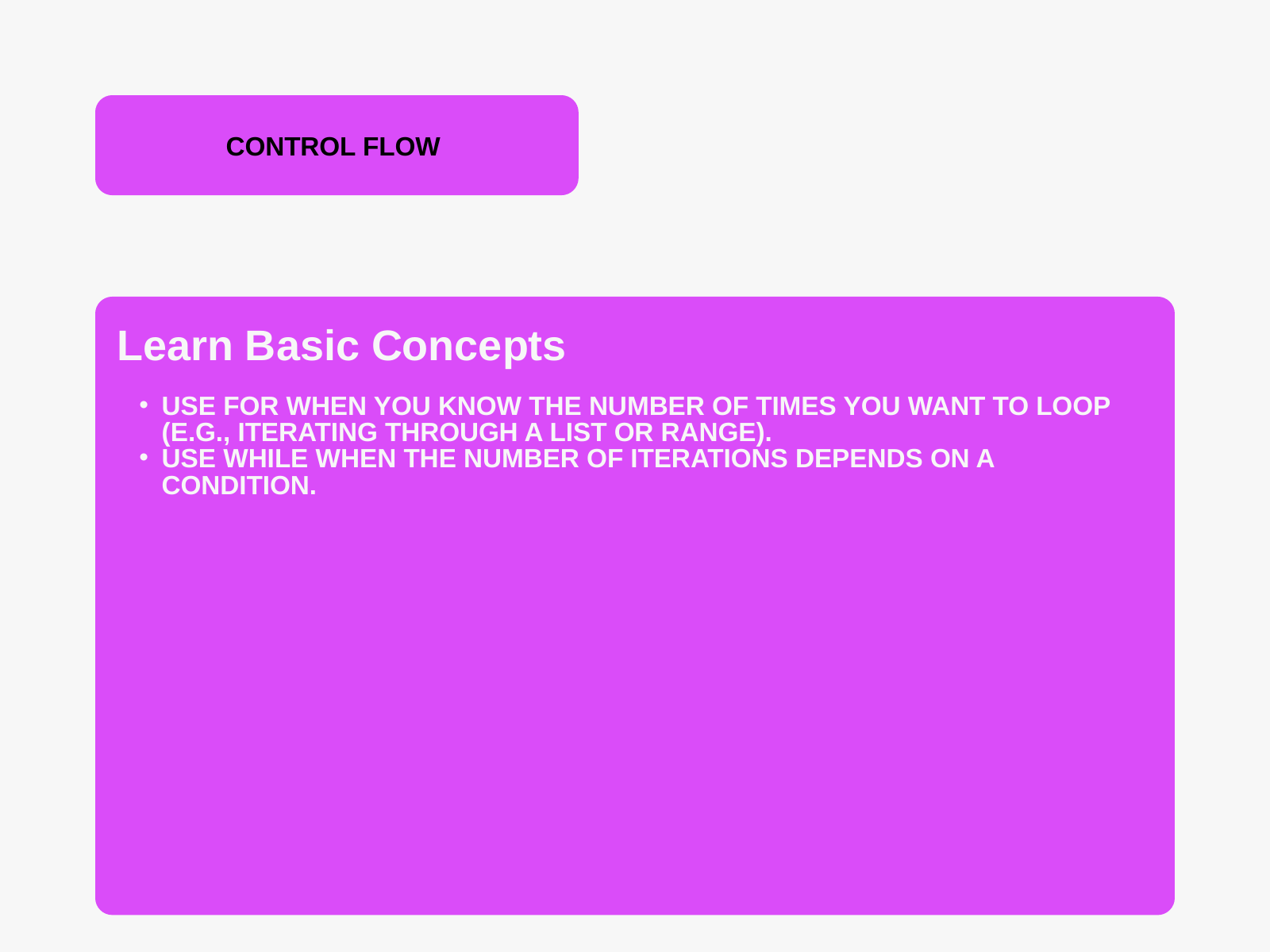

CONTROL FLOW

Learn Basic Concepts
USE FOR WHEN YOU KNOW THE NUMBER OF TIMES YOU WANT TO LOOP (E.G., ITERATING THROUGH A LIST OR RANGE).
USE WHILE WHEN THE NUMBER OF ITERATIONS DEPENDS ON A CONDITION.